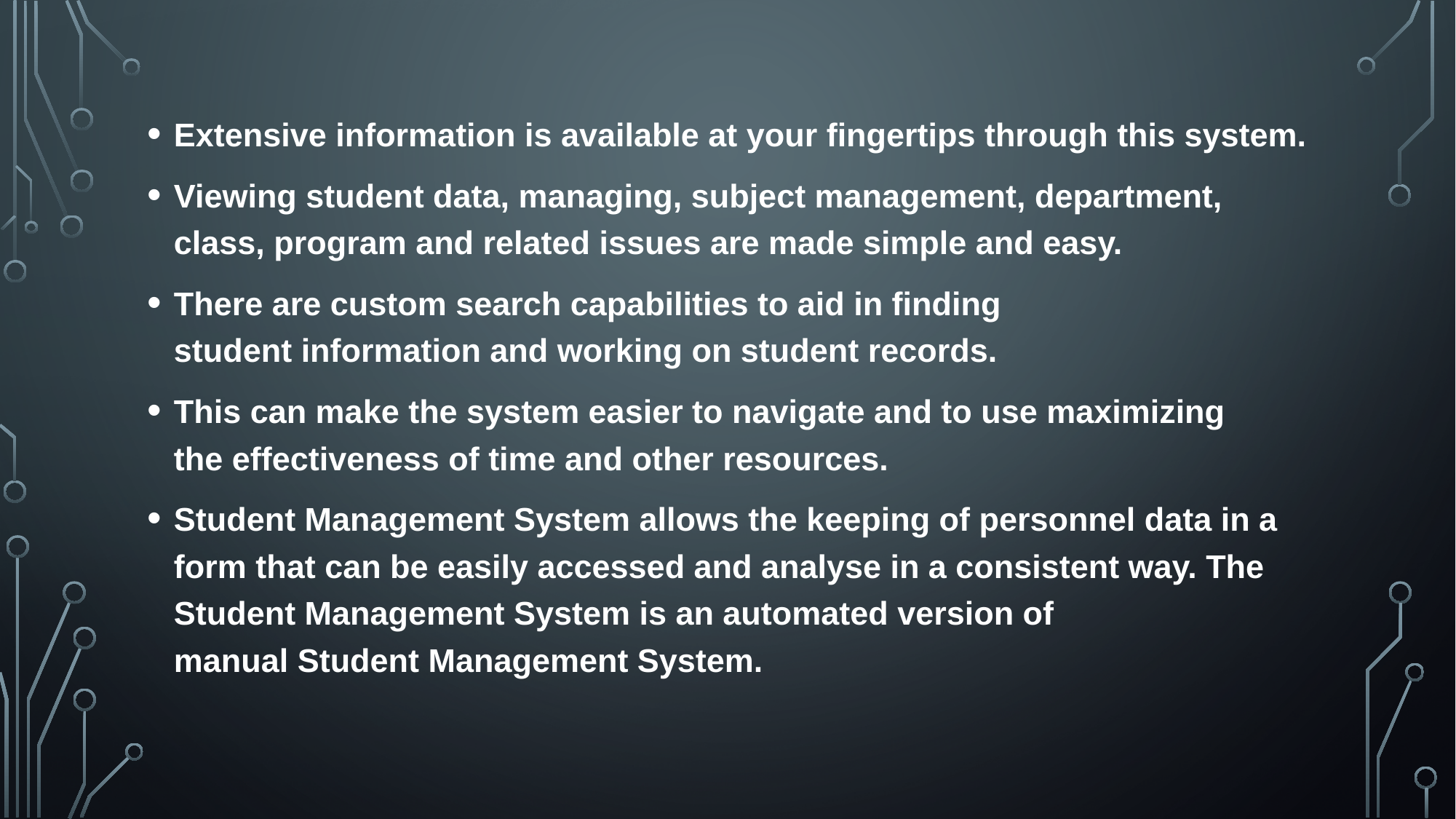

Extensive information is available at your fingertips through this system.
Viewing student data, managing, subject management, department, class, program and related issues are made simple and easy.
There are custom search capabilities to aid in finding student information and working on student records.
This can make the system easier to navigate and to use maximizing the effectiveness of time and other resources.
Student Management System allows the keeping of personnel data in a form that can be easily accessed and analyse in a consistent way. The Student Management System is an automated version of manual Student Management System.​